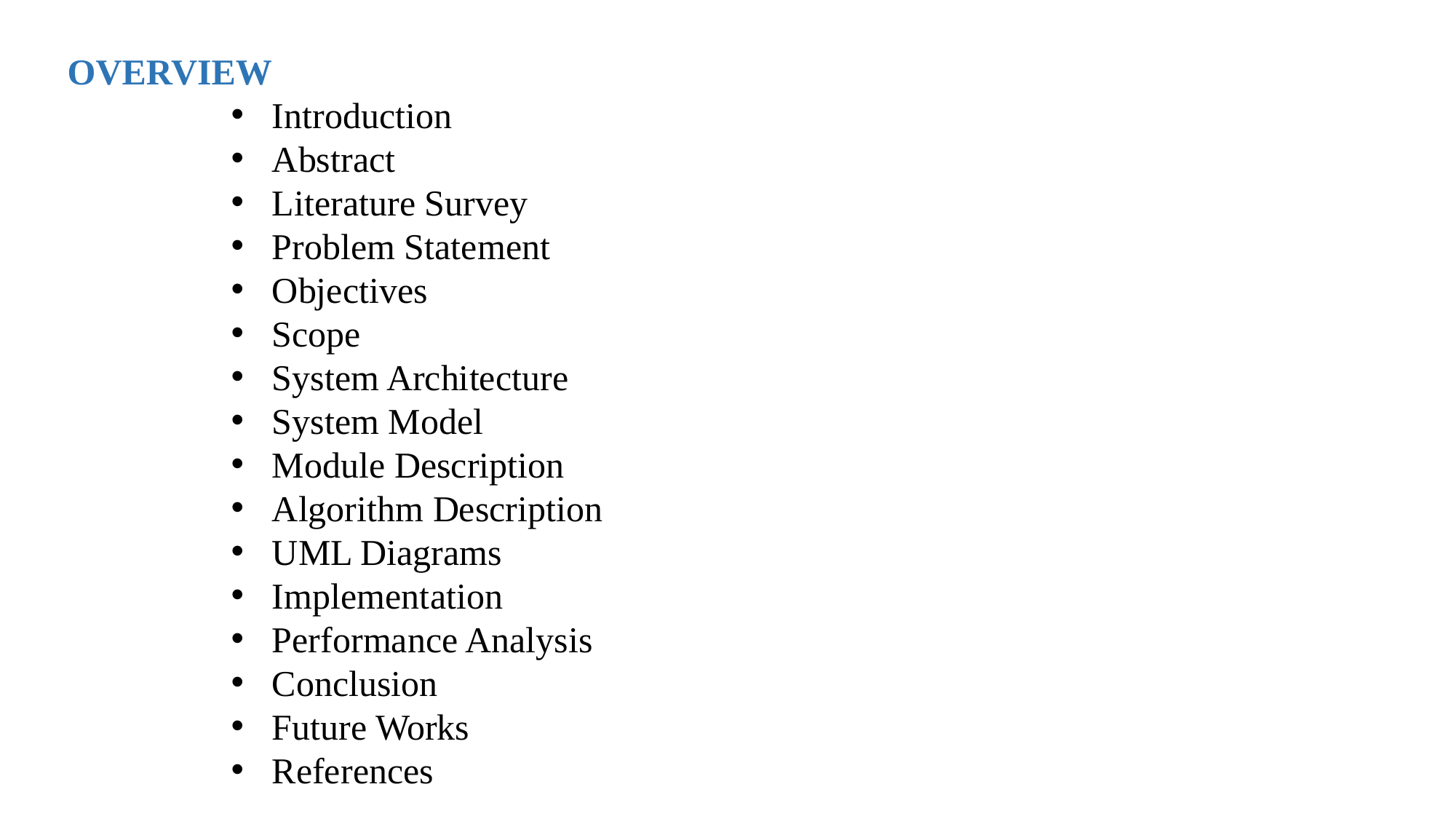

OVERVIEW
Introduction
Abstract
Literature Survey
Problem Statement
Objectives
Scope
System Architecture
System Model
Module Description
Algorithm Description
UML Diagrams
Implementation
Performance Analysis
Conclusion
Future Works
References